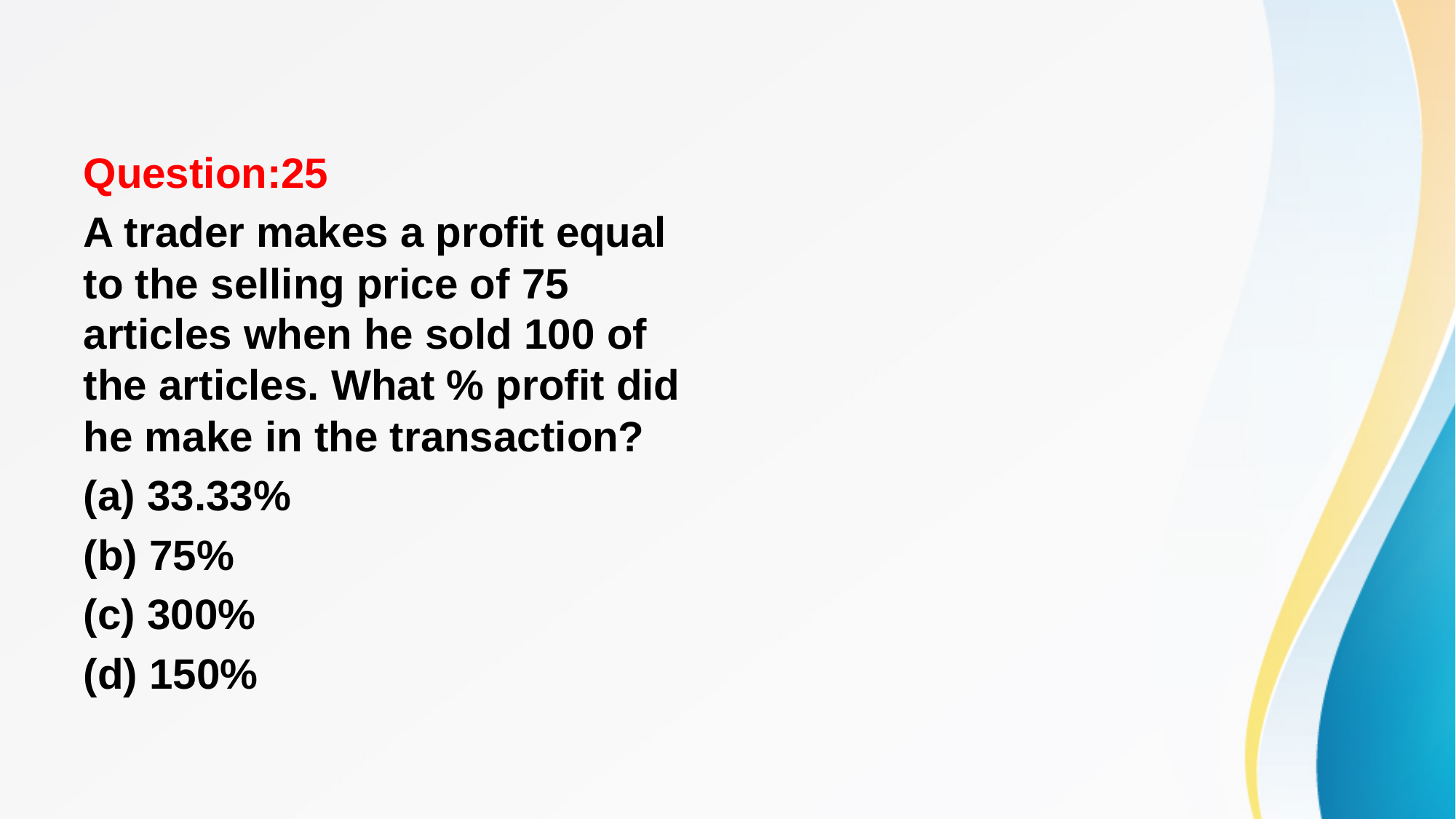

#
Question:25
A trader makes a profit equal to the selling price of 75 articles when he sold 100 of the articles. What % profit did he make in the transaction?
(a) 33.33%
(b) 75%
(c) 300%
(d) 150%